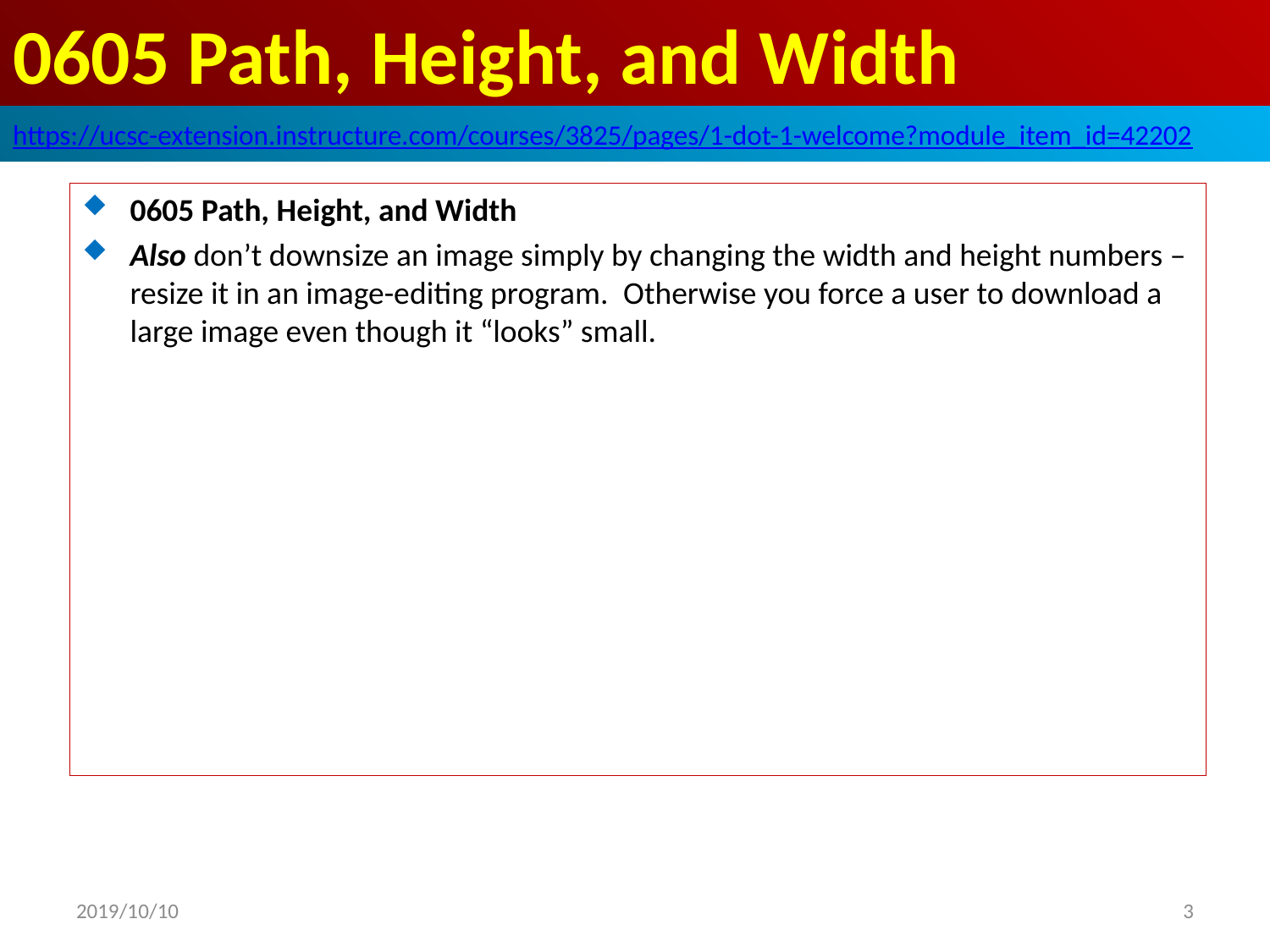

# 0605 Path, Height, and Width

https://ucsc-extension.instructure.com/courses/3825/pages/1-dot-1-welcome?module_item_id=42202
0605 Path, Height, and Width
Also don’t downsize an image simply by changing the width and height numbers – resize it in an image-editing program.  Otherwise you force a user to download a large image even though it “looks” small.

2019/10/10
3